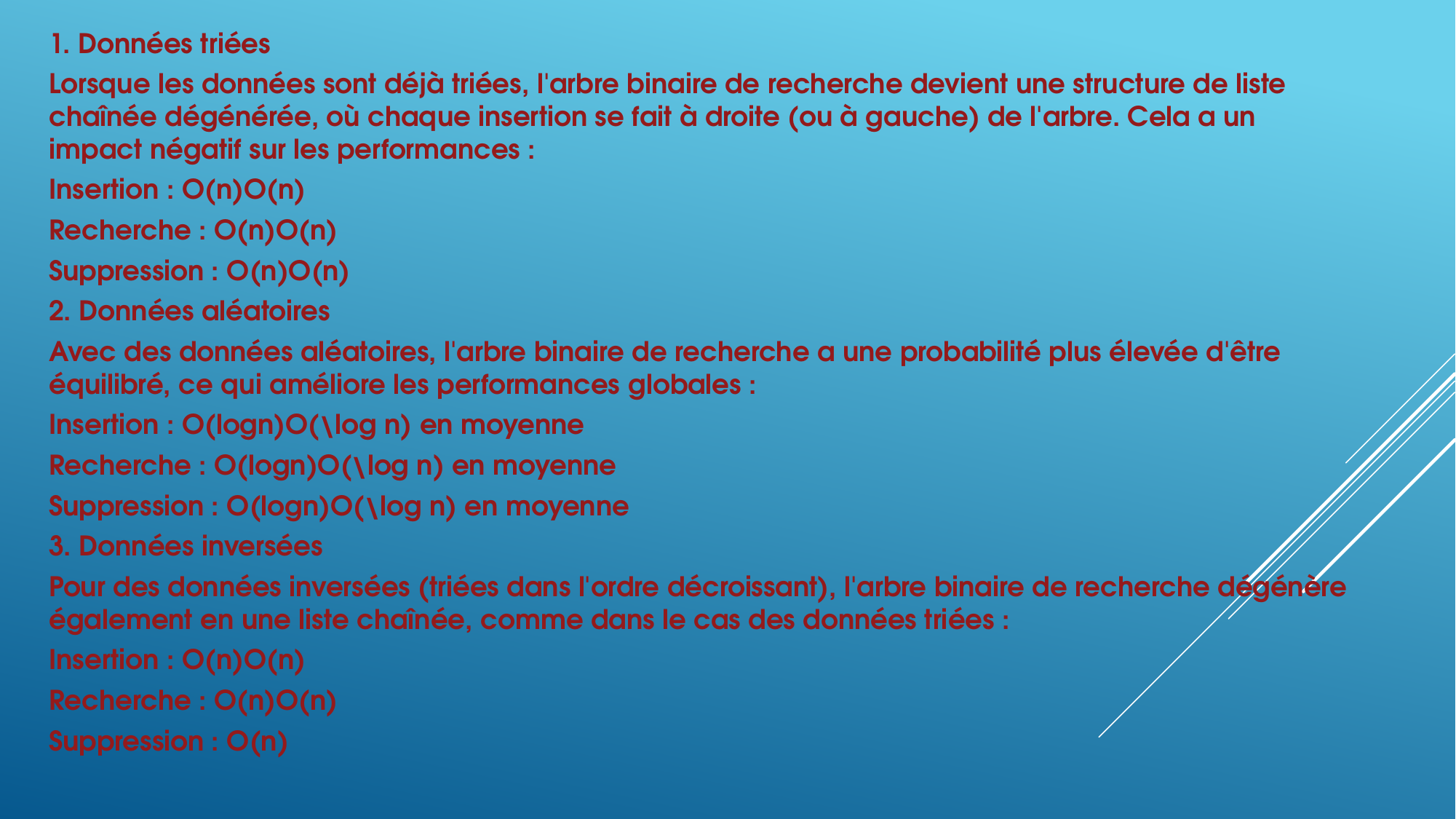

1. Données triées
Lorsque les données sont déjà triées, l'arbre binaire de recherche devient une structure de liste chaînée dégénérée, où chaque insertion se fait à droite (ou à gauche) de l'arbre. Cela a un impact négatif sur les performances :
Insertion : O(n)O(n)
Recherche : O(n)O(n)
Suppression : O(n)O(n)
2. Données aléatoires
Avec des données aléatoires, l'arbre binaire de recherche a une probabilité plus élevée d'être équilibré, ce qui améliore les performances globales :
Insertion : O(log⁡n)O(\log n) en moyenne
Recherche : O(log⁡n)O(\log n) en moyenne
Suppression : O(log⁡n)O(\log n) en moyenne
3. Données inversées
Pour des données inversées (triées dans l'ordre décroissant), l'arbre binaire de recherche dégénère également en une liste chaînée, comme dans le cas des données triées :
Insertion : O(n)O(n)
Recherche : O(n)O(n)
Suppression : O(n)

#